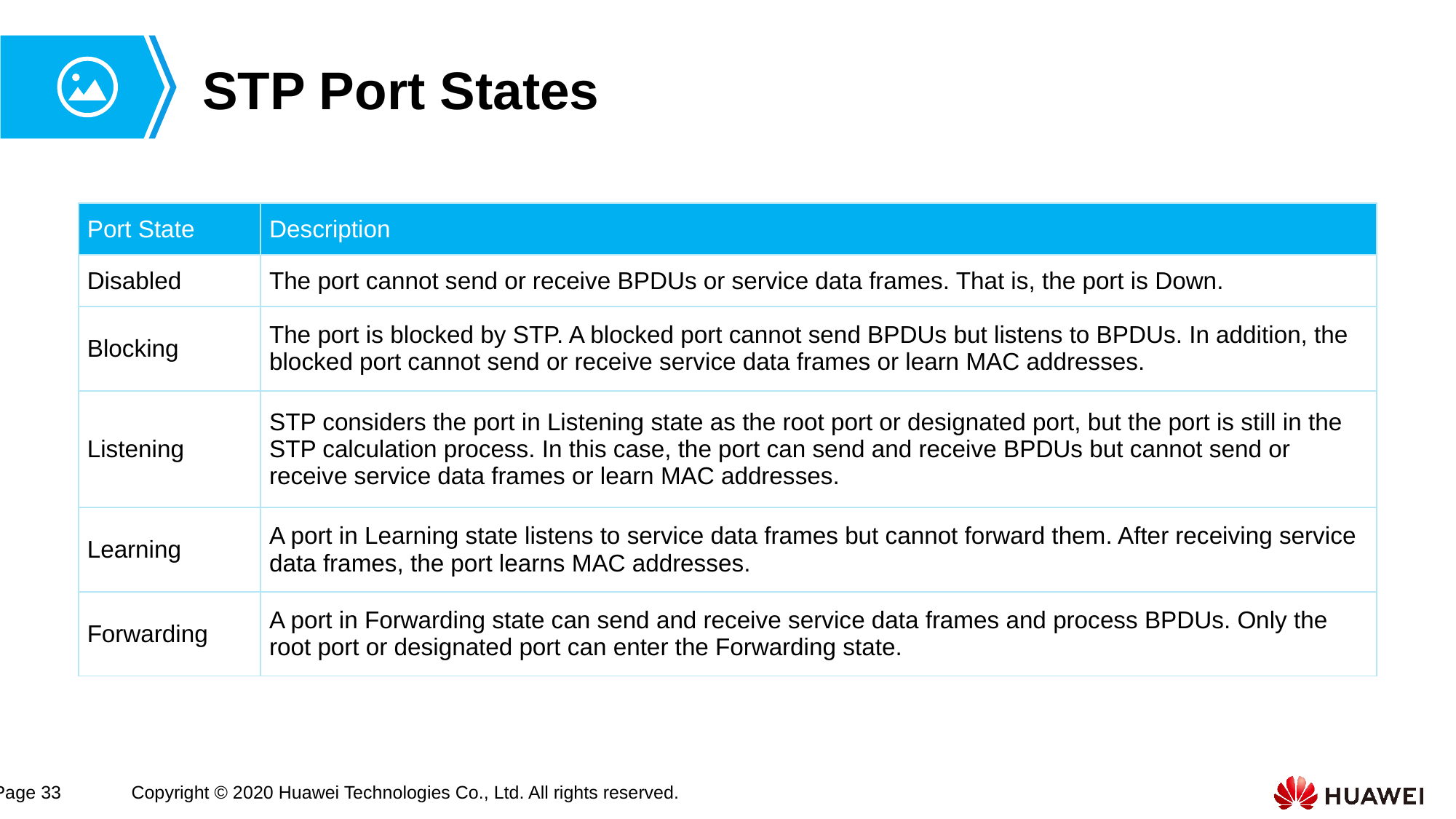

# STP Port States
| Port State | Description |
| --- | --- |
| Disabled | The port cannot send or receive BPDUs or service data frames. That is, the port is Down. |
| Blocking | The port is blocked by STP. A blocked port cannot send BPDUs but listens to BPDUs. In addition, the blocked port cannot send or receive service data frames or learn MAC addresses. |
| Listening | STP considers the port in Listening state as the root port or designated port, but the port is still in the STP calculation process. In this case, the port can send and receive BPDUs but cannot send or receive service data frames or learn MAC addresses. |
| Learning | A port in Learning state listens to service data frames but cannot forward them. After receiving service data frames, the port learns MAC addresses. |
| Forwarding | A port in Forwarding state can send and receive service data frames and process BPDUs. Only the root port or designated port can enter the Forwarding state. |